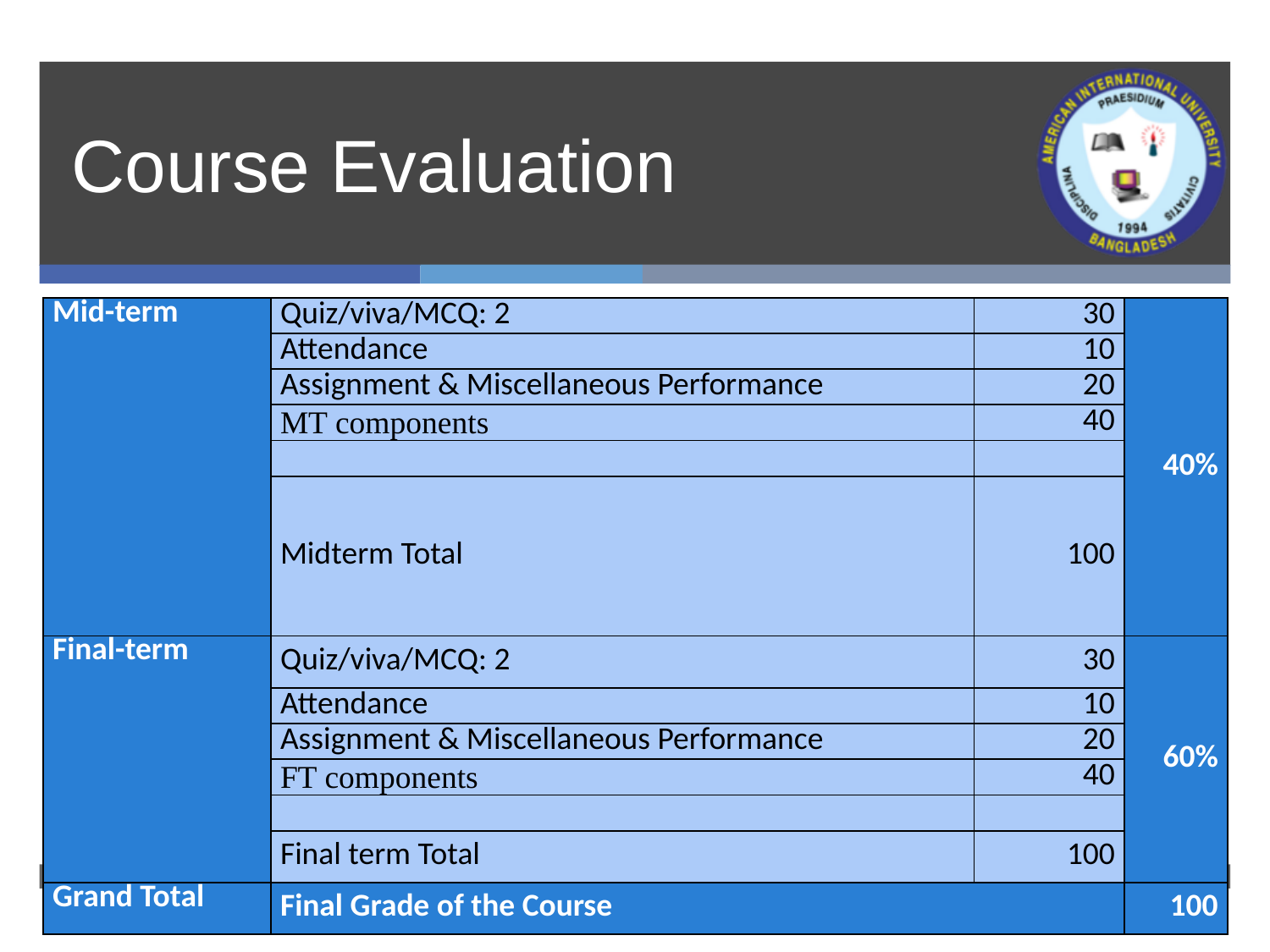

# Course Evaluation
| Mid-term | Quiz/viva/MCQ: 2 | 30 | 40% |
| --- | --- | --- | --- |
|  | Attendance | 10 |  |
|  | Assignment & Miscellaneous Performance | 20 |  |
|  | MT components | 40 |  |
|  |  |  |  |
|  | Midterm Total | 100 |  |
| Final-term | Quiz/viva/MCQ: 2 | 30 | 60% |
|  | Attendance | 10 |  |
|  | Assignment & Miscellaneous Performance | 20 |  |
|  | FT components | 40 |  |
|  |  |  |  |
|  | Final term Total | 100 |  |
| Grand Total | Final Grade of the Course |  | 100 |